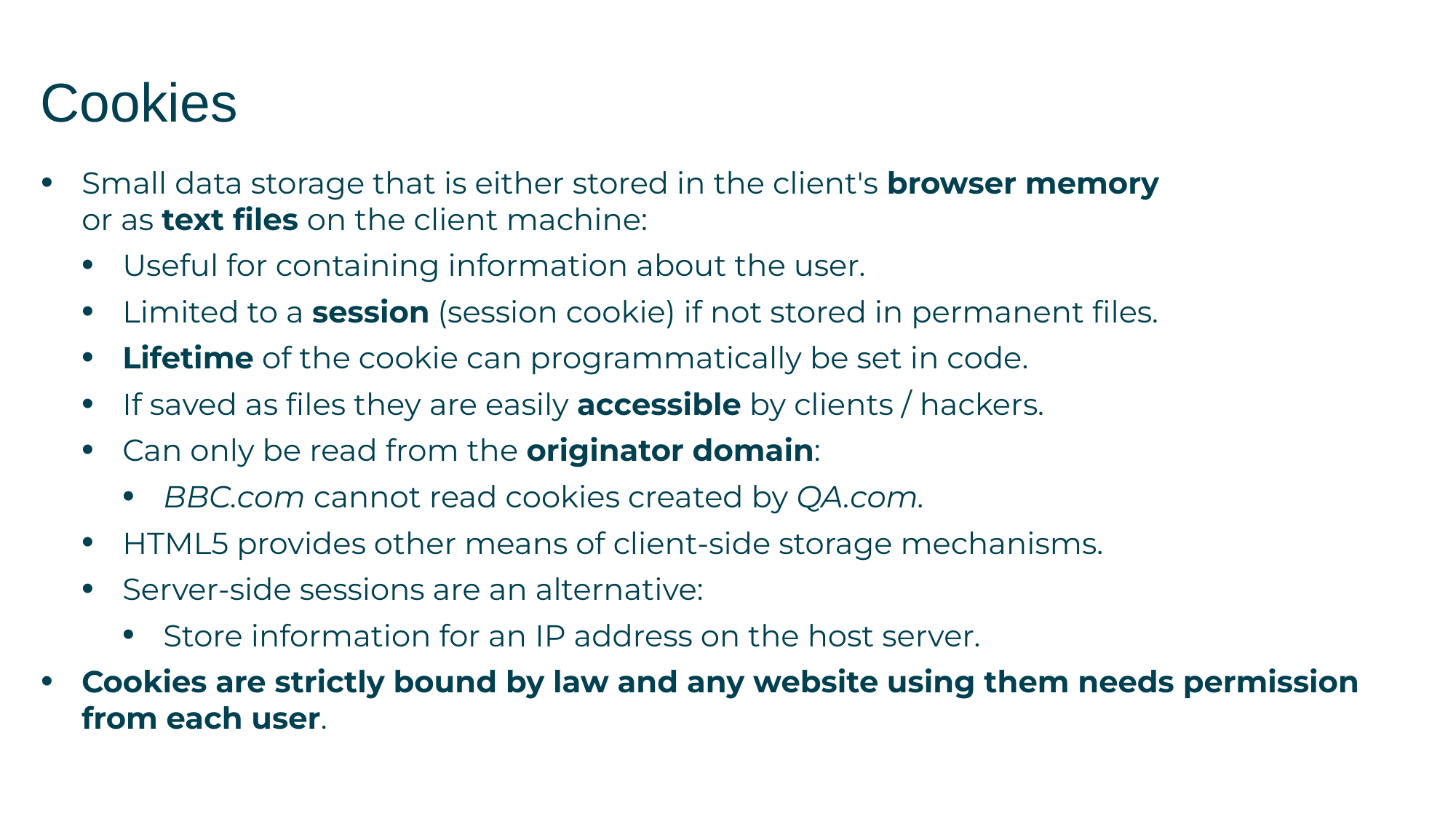

# Cookies
Small data storage that is either stored in the client's browser memory
or as text files on the client machine:
Useful for containing information about the user.
Limited to a session (session cookie) if not stored in permanent files.
Lifetime of the cookie can programmatically be set in code.
If saved as files they are easily accessible by clients / hackers.
Can only be read from the originator domain:
BBC.com cannot read cookies created by QA.com.
HTML5 provides other means of client-side storage mechanisms.
Server-side sessions are an alternative:
Store information for an IP address on the host server.
Cookies are strictly bound by law and any website using them needs permission from each user.